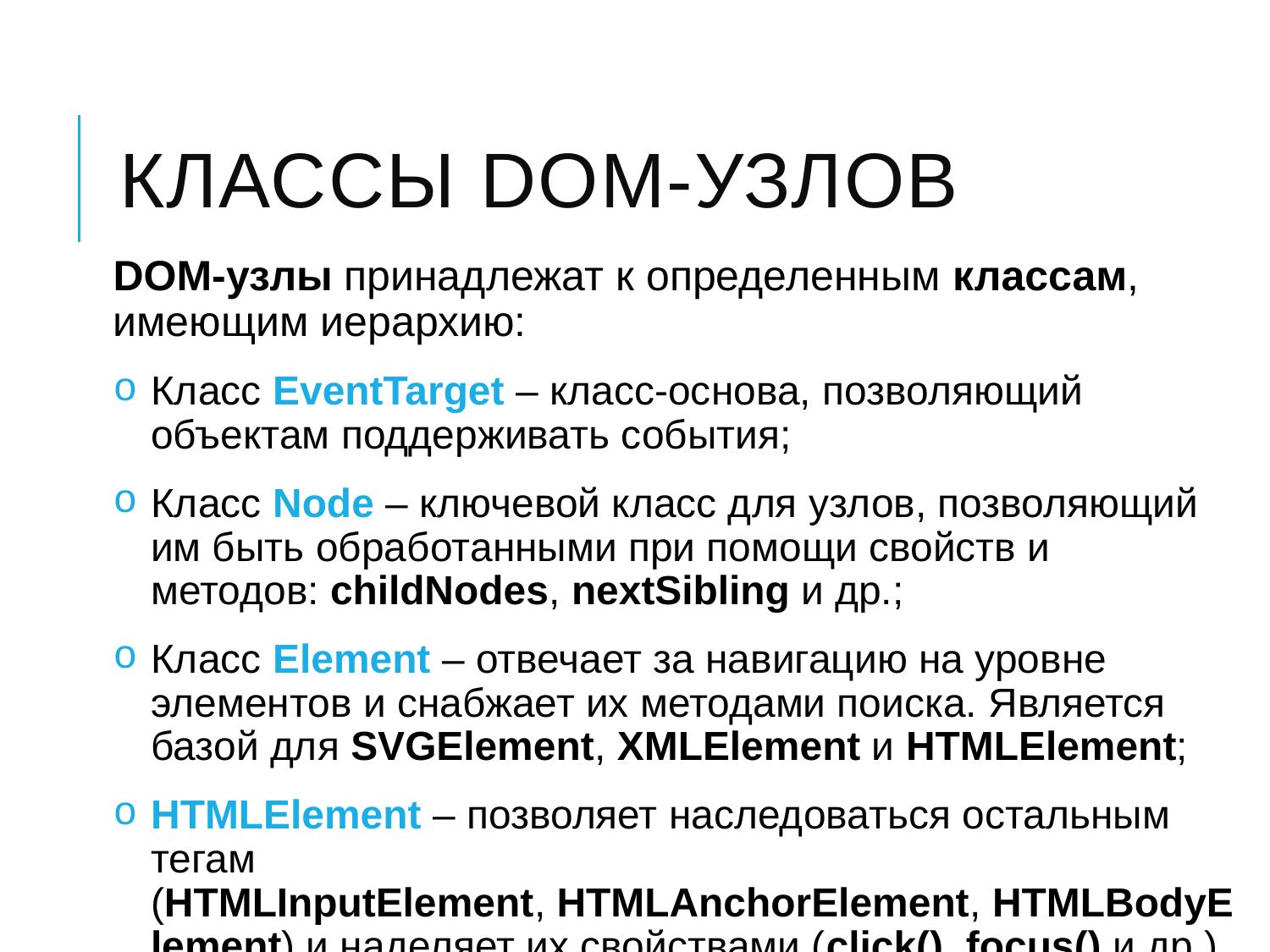

# Классы DOM-узлов
DOM-узлы принадлежат к определенным классам, имеющим иерархию:
Класс EventTarget – класс-основа, позволяющий объектам поддерживать события;
Класс Node – ключевой класс для узлов, позволяющий им быть обработанными при помощи свойств и методов: childNodes, nextSibling и др.;
Класс Element – отвечает за навигацию на уровне элементов и снабжает их методами поиска. Является базой для SVGElement, XMLElement и HTMLElement;
HTMLElement – позволяет наследоваться остальным тегам (HTMLInputElement, HTMLAnchorElement, HTMLBodyElement) и наделяет их свойствами (click(), focus() и др.).